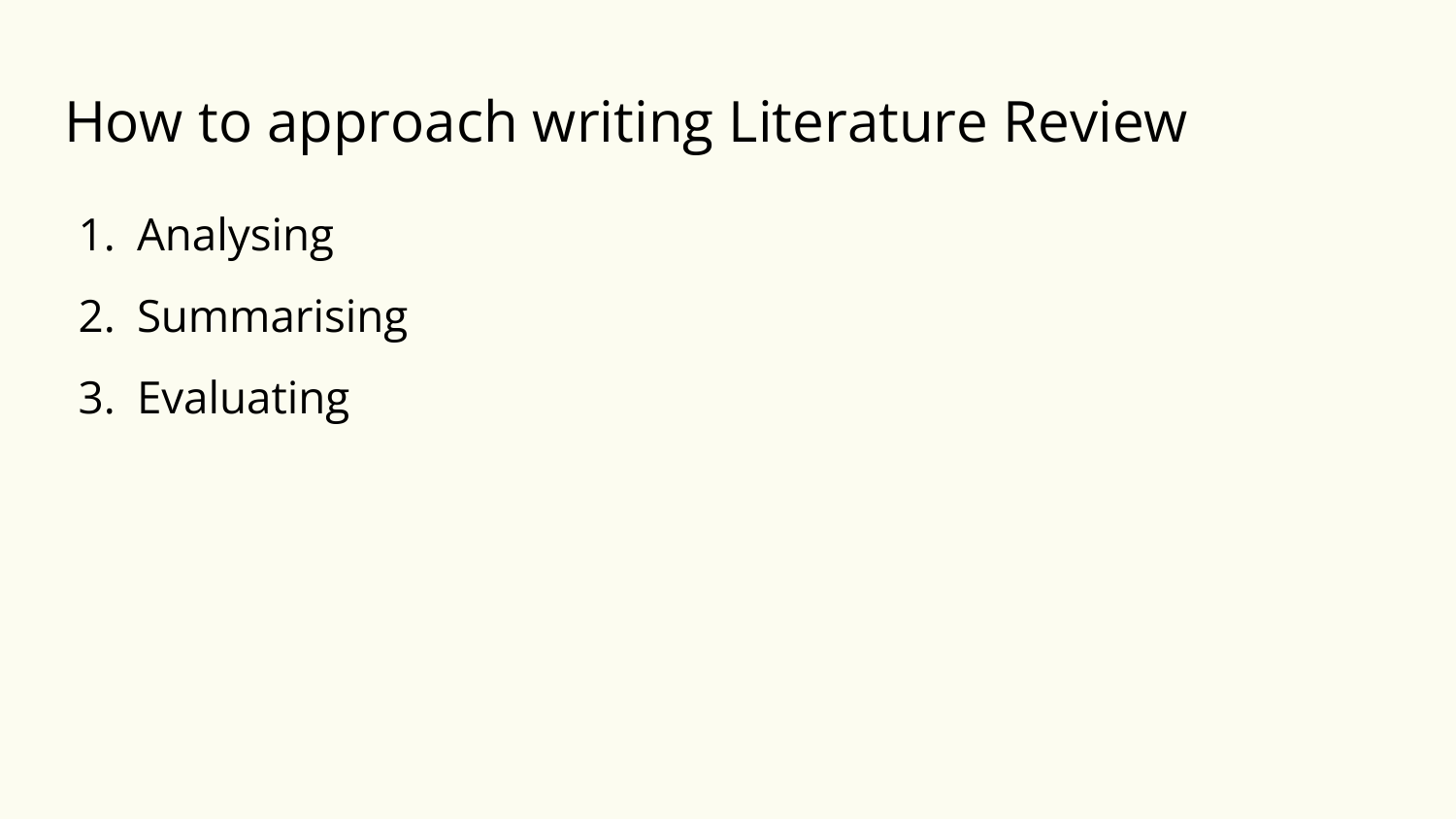

# How to approach writing Literature Review
Analysing
Summarising
Evaluating